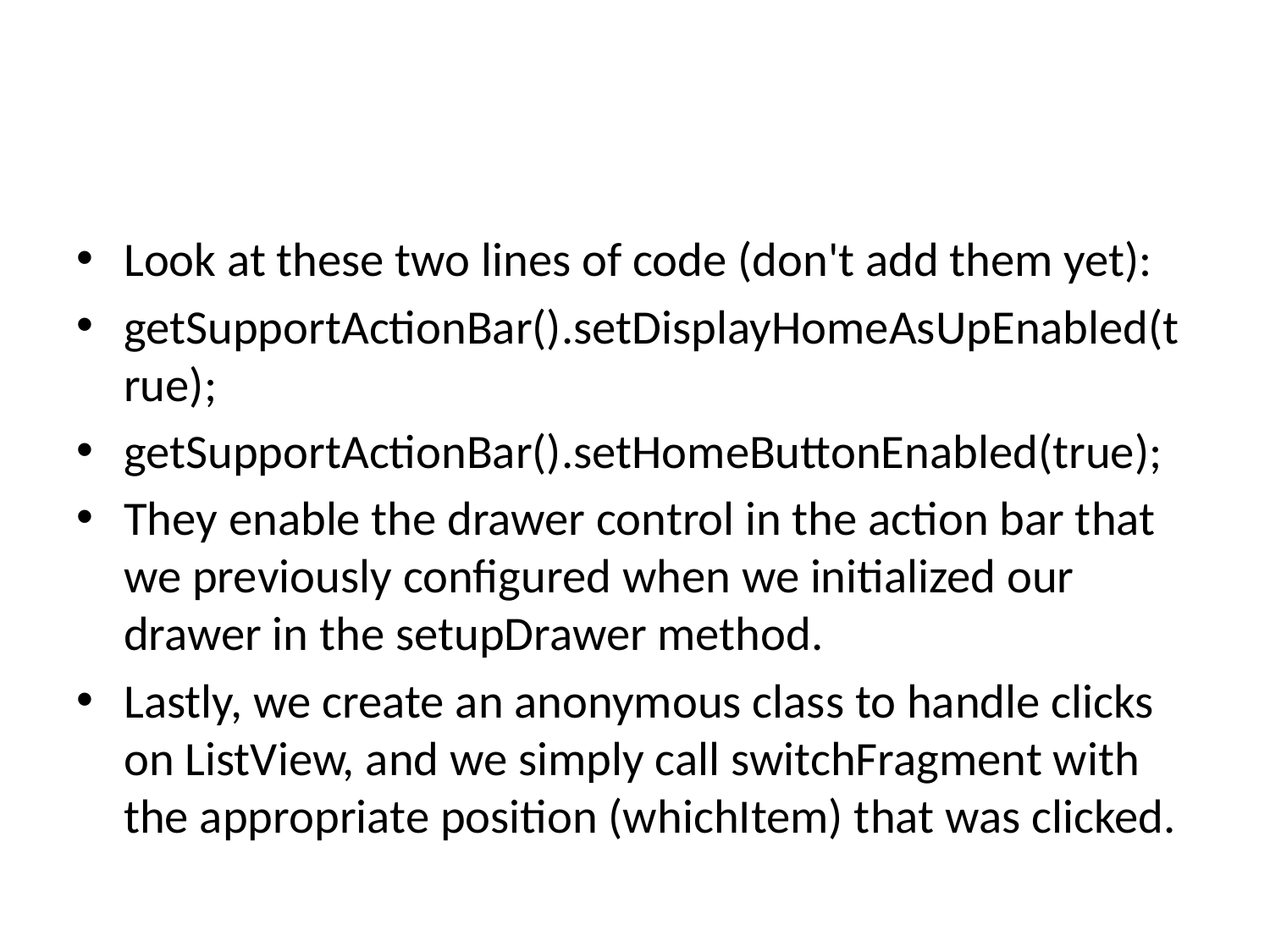

#
Look at these two lines of code (don't add them yet):
getSupportActionBar().setDisplayHomeAsUpEnabled(true);
getSupportActionBar().setHomeButtonEnabled(true);
They enable the drawer control in the action bar that we previously configured when we initialized our drawer in the setupDrawer method.
Lastly, we create an anonymous class to handle clicks on ListView, and we simply call switchFragment with the appropriate position (whichItem) that was clicked.